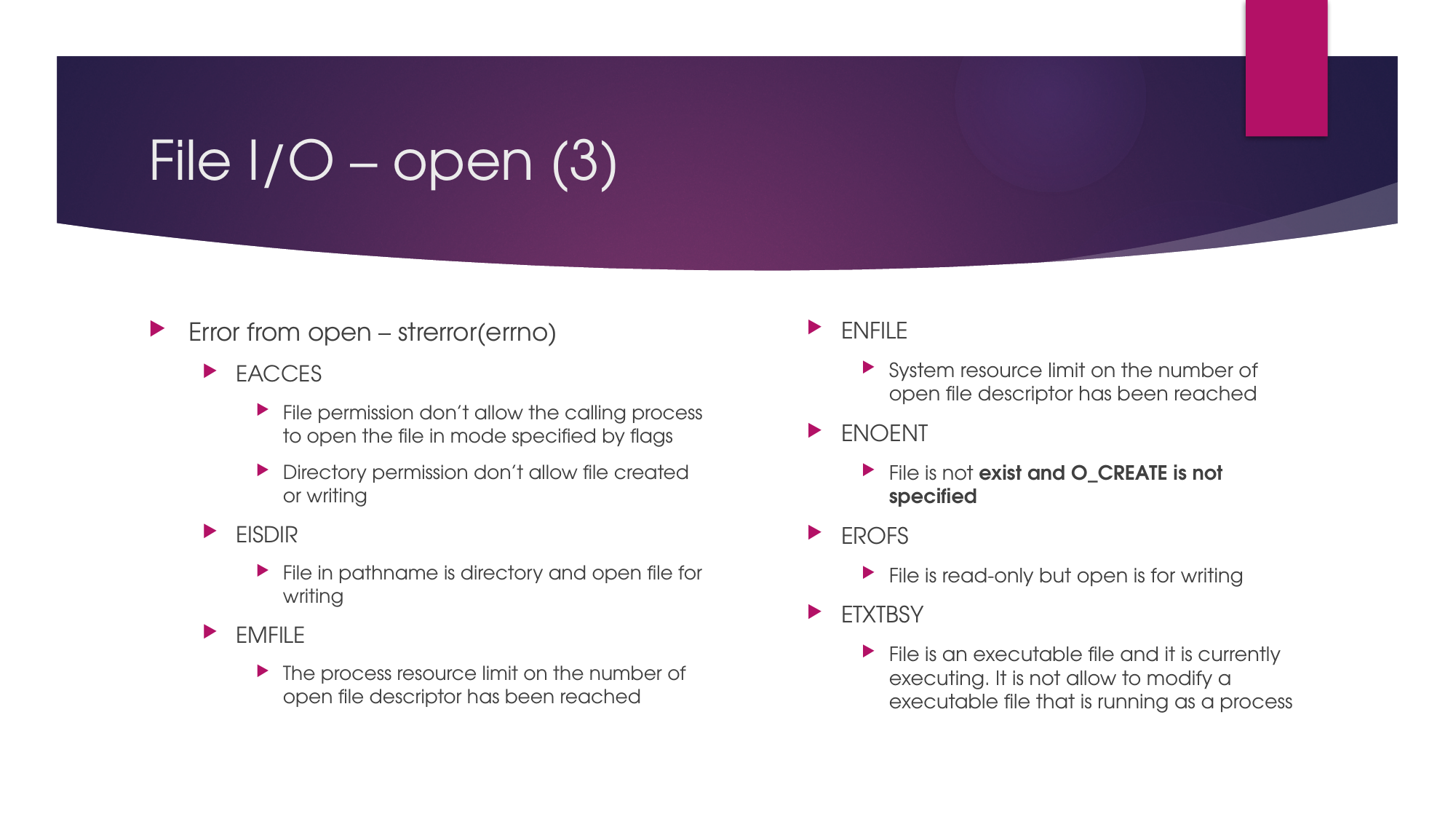

# File I/O – open (3)
Error from open – strerror(errno)
EACCES
File permission don’t allow the calling process to open the file in mode specified by flags
Directory permission don’t allow file created or writing
EISDIR
File in pathname is directory and open file for writing
EMFILE
The process resource limit on the number of open file descriptor has been reached

ENFILE
System resource limit on the number of open file descriptor has been reached
ENOENT
File is not exist and O_CREATE is not specified
EROFS
File is read-only but open is for writing
ETXTBSY
File is an executable file and it is currently executing. It is not allow to modify a executable file that is running as a process